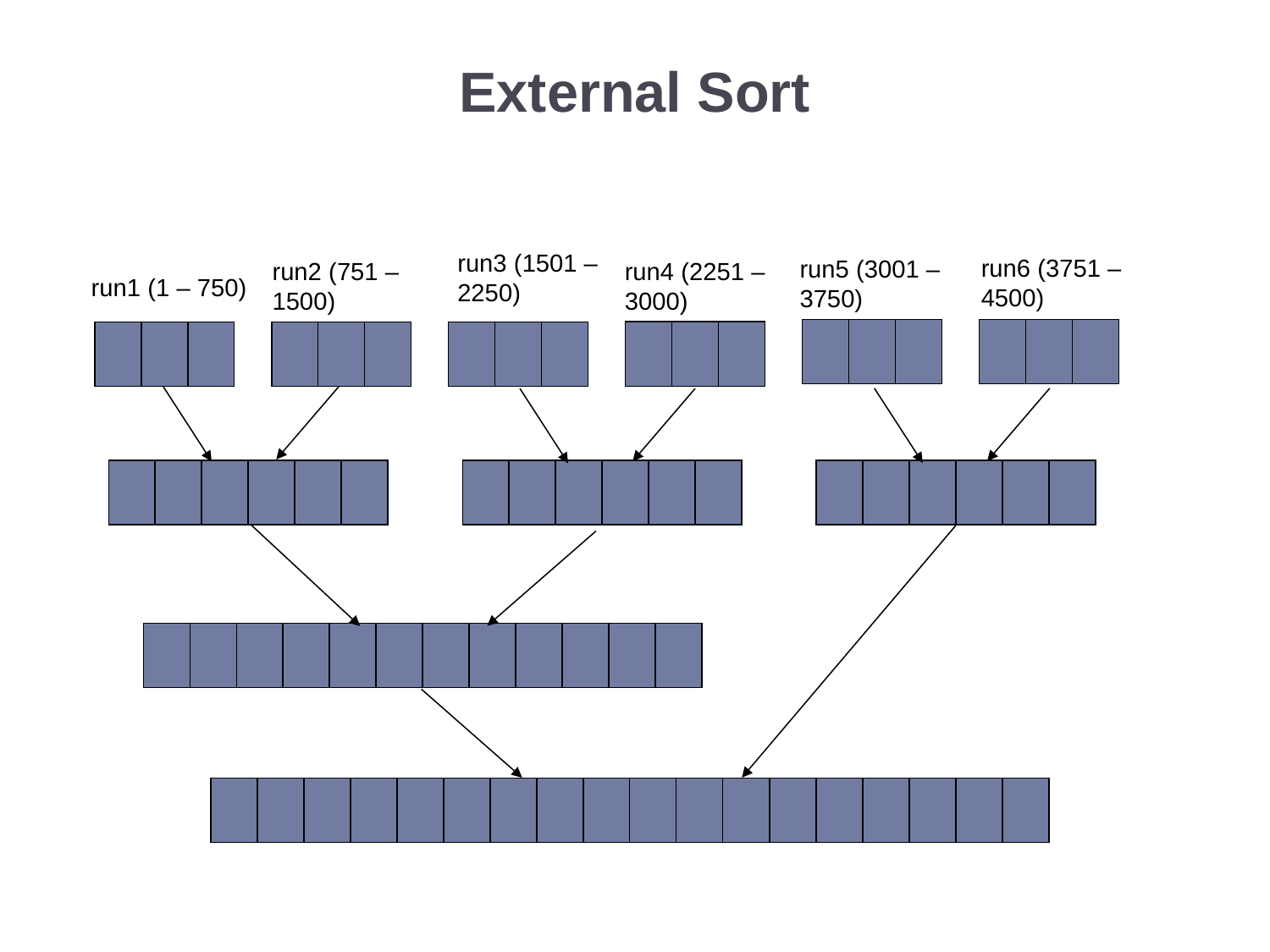

# External Sort
run3 (1501 – 2250)
run6 (3751 – 4500)
run5 (3001 – 3750)
run4 (2251 – 3000)
run2 (751 – 1500)
run1 (1 – 750)